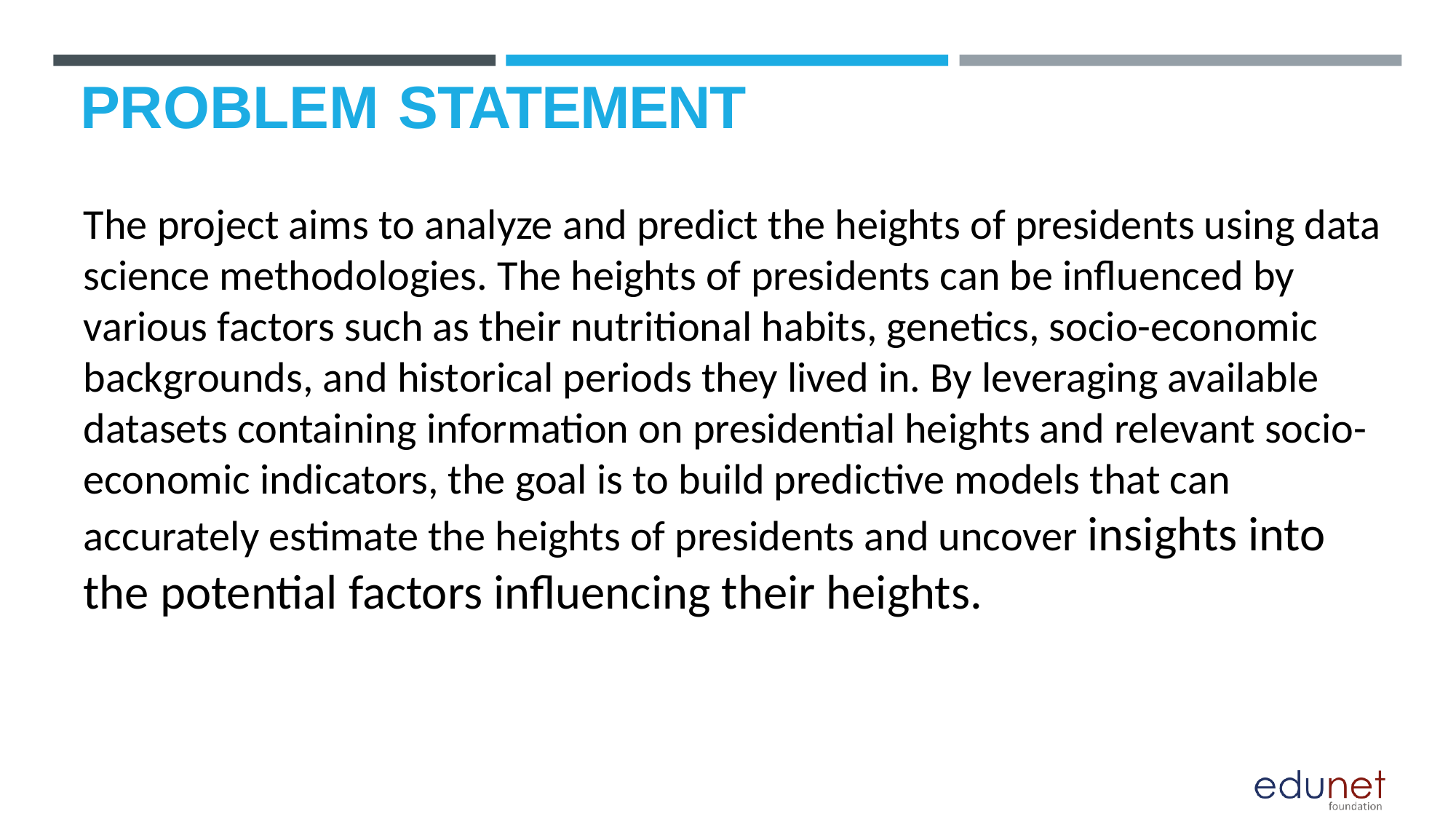

# PROBLEM STATEMENT
The project aims to analyze and predict the heights of presidents using data science methodologies. The heights of presidents can be influenced by various factors such as their nutritional habits, genetics, socio-economic backgrounds, and historical periods they lived in. By leveraging available datasets containing information on presidential heights and relevant socio-economic indicators, the goal is to build predictive models that can accurately estimate the heights of presidents and uncover insights into the potential factors influencing their heights.